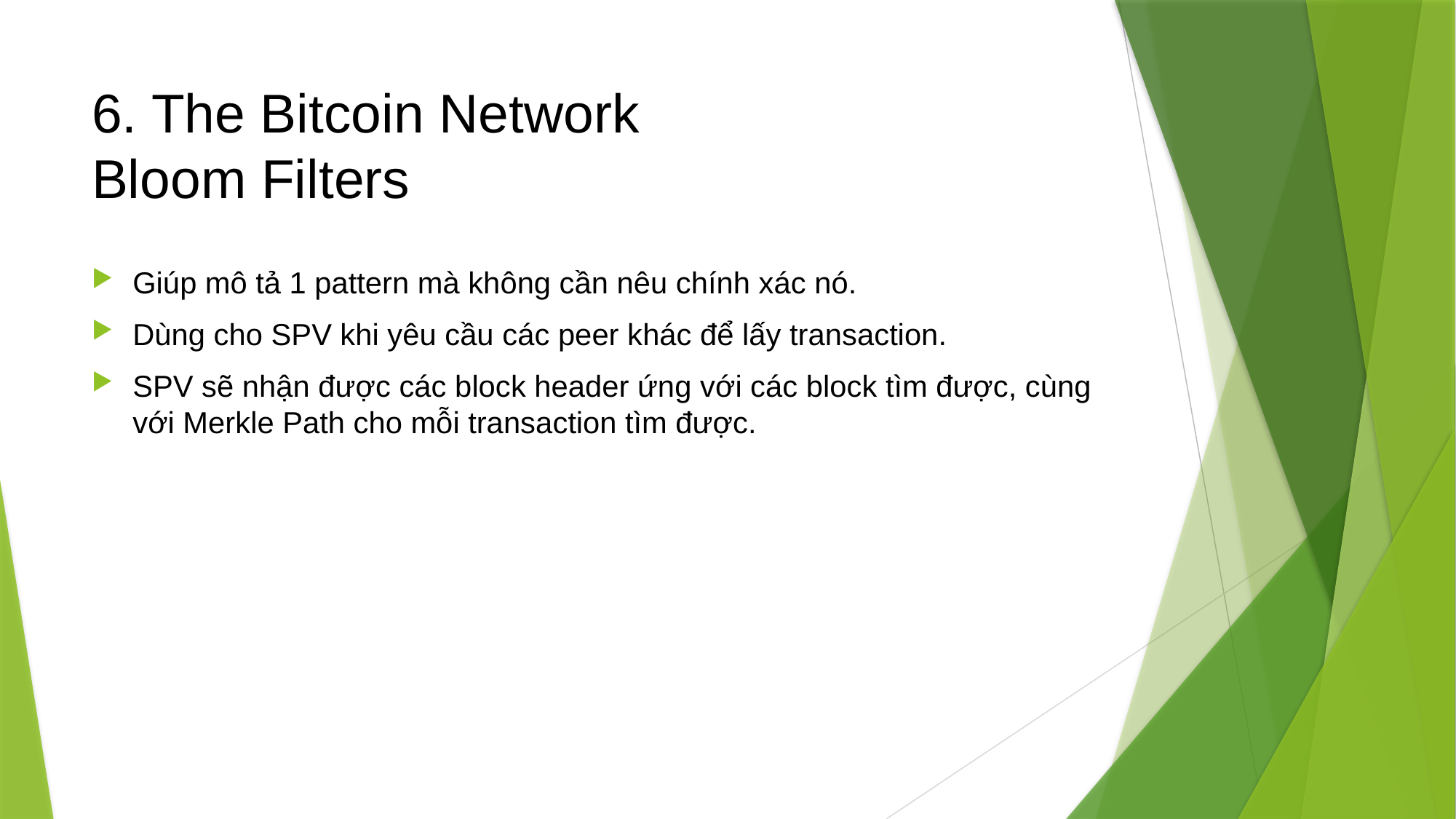

# 6. The Bitcoin Network Bloom Filters
Giúp mô tả 1 pattern mà không cần nêu chính xác nó.
Dùng cho SPV khi yêu cầu các peer khác để lấy transaction.
SPV sẽ nhận được các block header ứng với các block tìm được, cùng với Merkle Path cho mỗi transaction tìm được.